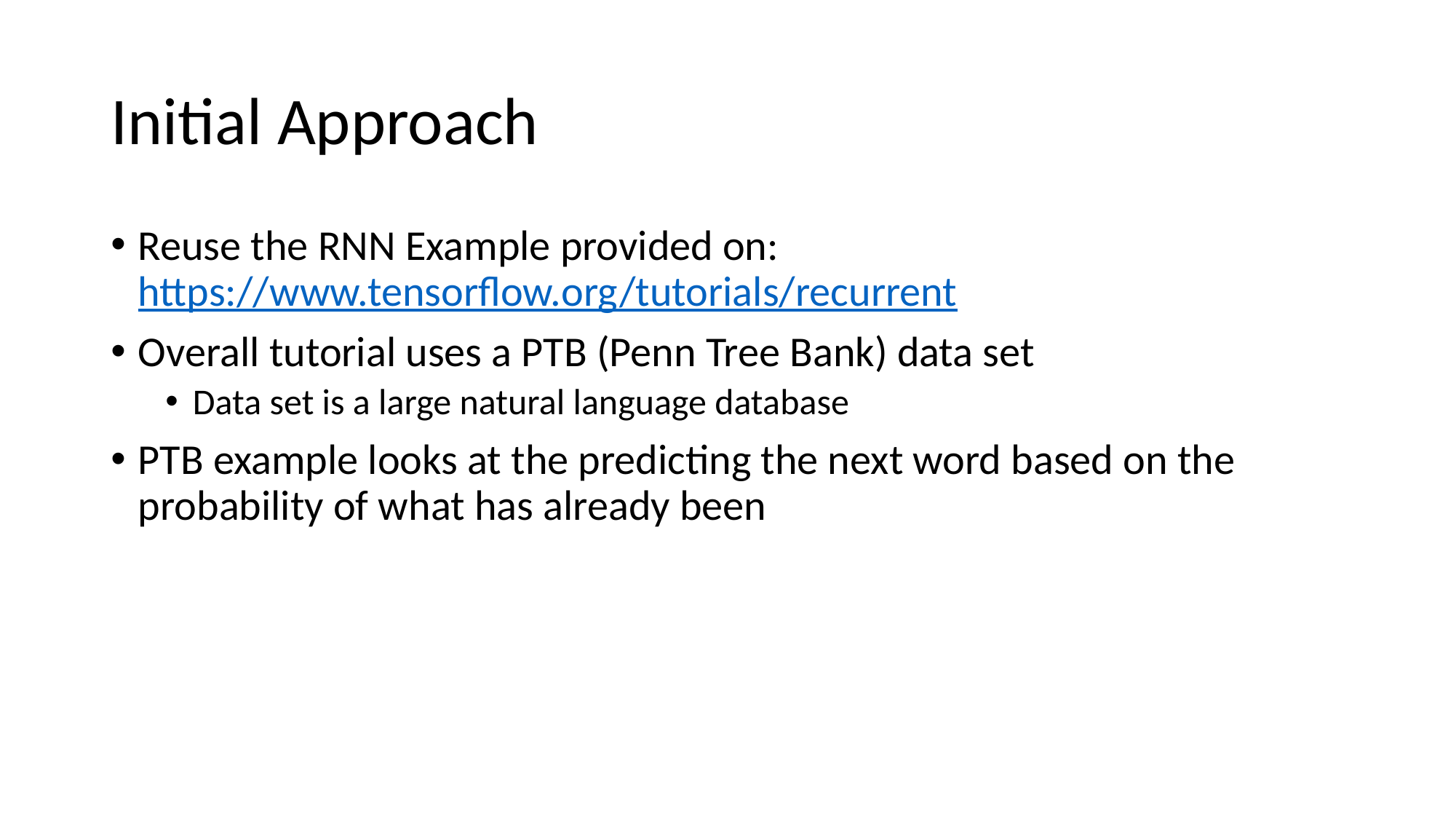

# Initial Approach
Reuse the RNN Example provided on: https://www.tensorflow.org/tutorials/recurrent
Overall tutorial uses a PTB (Penn Tree Bank) data set
Data set is a large natural language database
PTB example looks at the predicting the next word based on the probability of what has already been